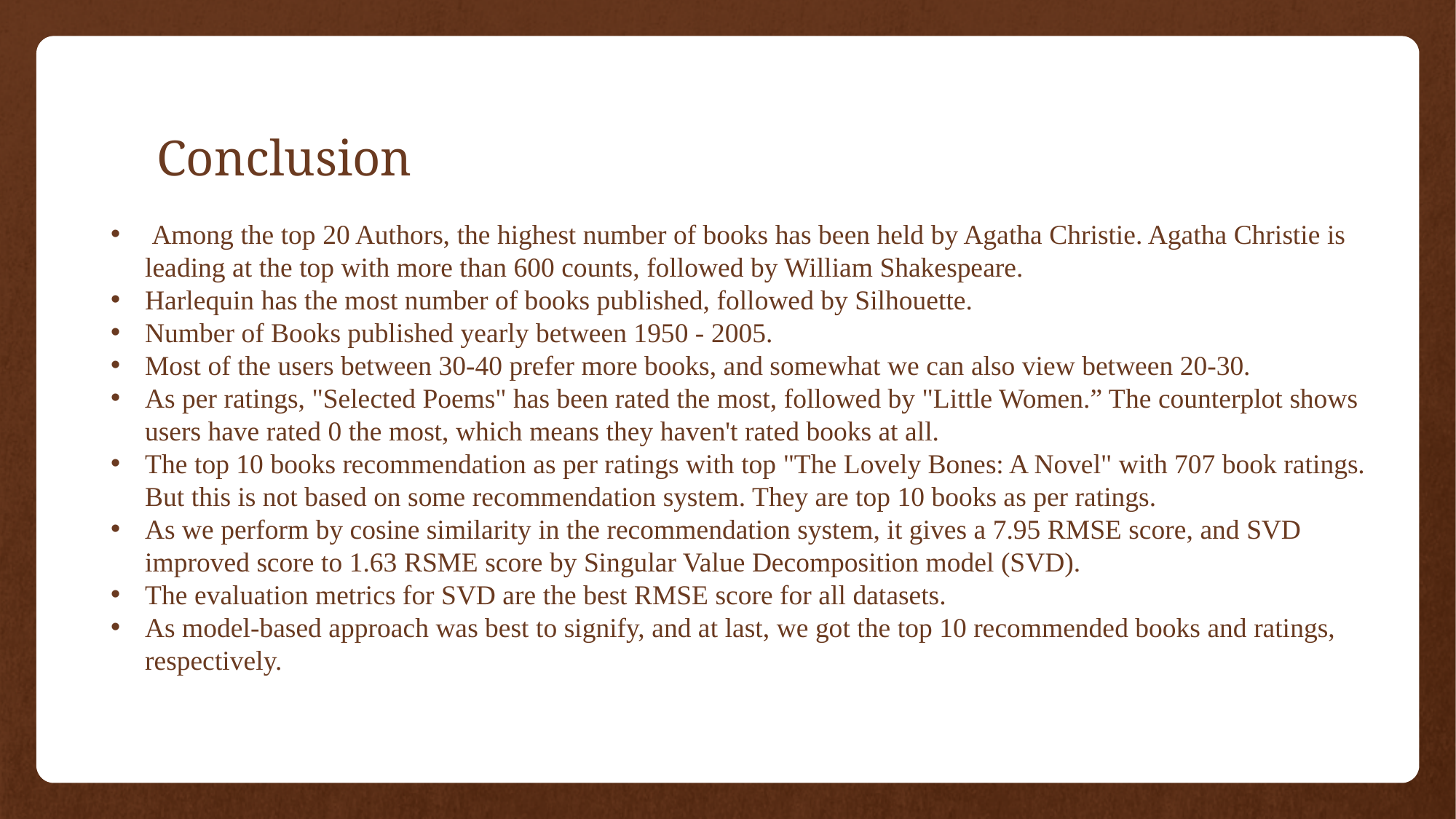

# Conclusion
 Among the top 20 Authors, the highest number of books has been held by Agatha Christie. Agatha Christie is leading at the top with more than 600 counts, followed by William Shakespeare.
Harlequin has the most number of books published, followed by Silhouette.
Number of Books published yearly between 1950 - 2005.
Most of the users between 30-40 prefer more books, and somewhat we can also view between 20-30.
As per ratings, "Selected Poems" has been rated the most, followed by "Little Women.” The counterplot shows users have rated 0 the most, which means they haven't rated books at all.
The top 10 books recommendation as per ratings with top "The Lovely Bones: A Novel" with 707 book ratings. But this is not based on some recommendation system. They are top 10 books as per ratings.
As we perform by cosine similarity in the recommendation system, it gives a 7.95 RMSE score, and SVD improved score to 1.63 RSME score by Singular Value Decomposition model (SVD).
The evaluation metrics for SVD are the best RMSE score for all datasets.
As model-based approach was best to signify, and at last, we got the top 10 recommended books and ratings, respectively.